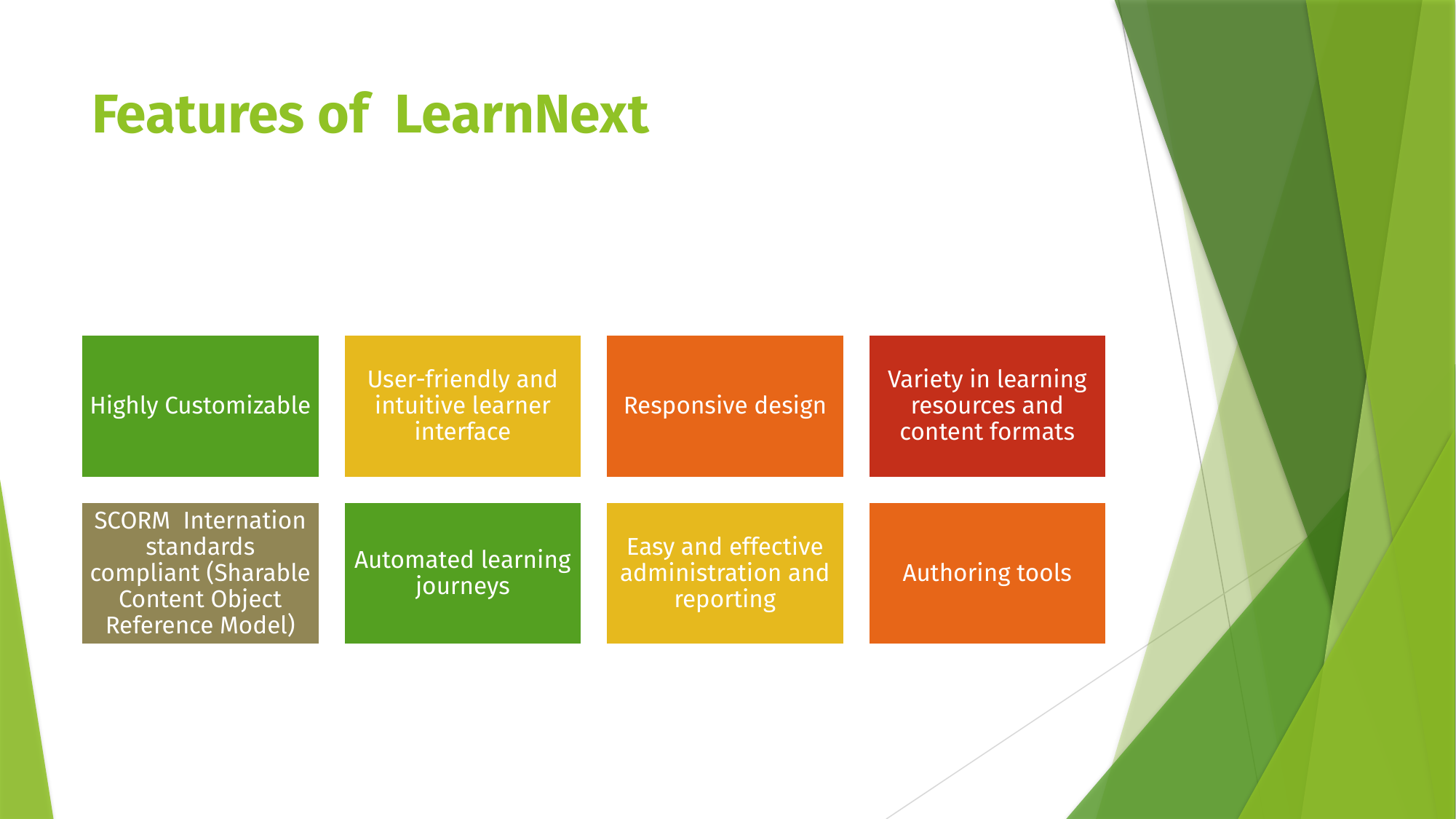

# Features of  LearnNext
Highly Customizable
User-friendly and intuitive learner interface
Responsive design
Variety in learning resources and content formats
SCORM  Internation standards compliant (Sharable Content Object Reference Model)
Automated learning journeys
Easy and effective administration and reporting
Authoring tools